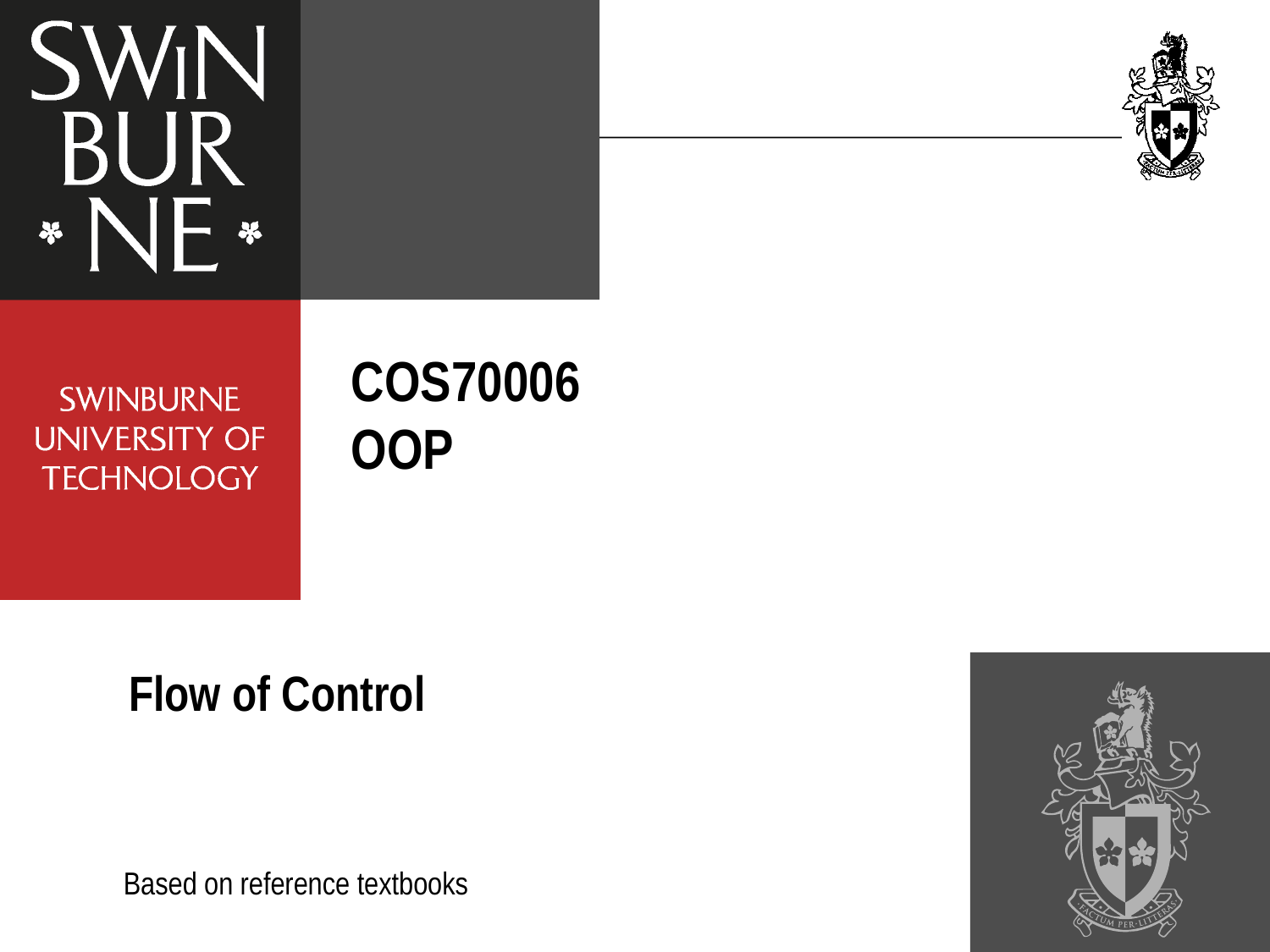

# COS70006 OOP
 Flow of Control

Based on reference textbooks